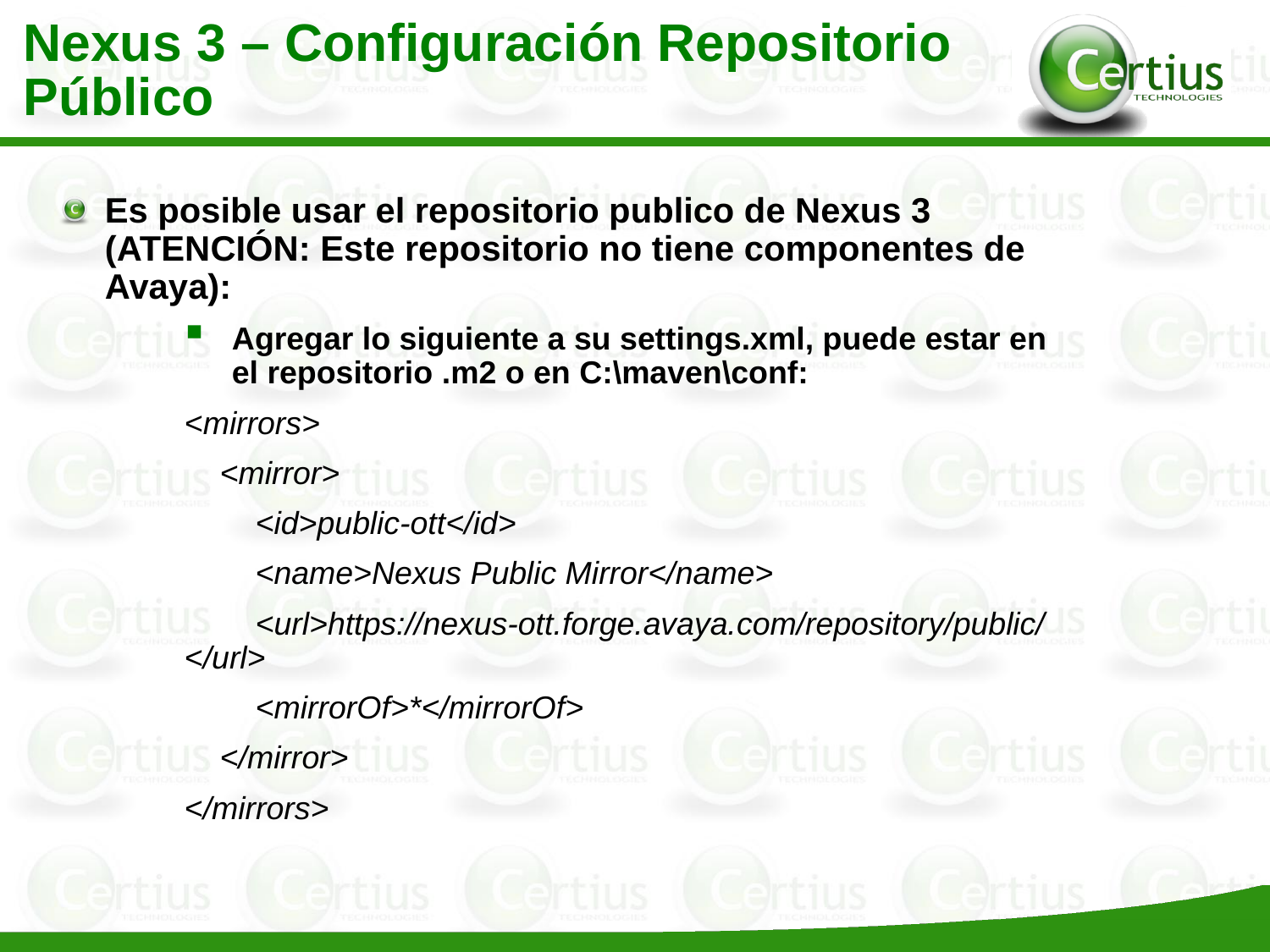

Nexus 3 – Configuración Repositorio Público
Es posible usar el repositorio publico de Nexus 3 (ATENCIÓN: Este repositorio no tiene componentes de Avaya):
Agregar lo siguiente a su settings.xml, puede estar en el repositorio .m2 o en C:\maven\conf:
<mirrors>
    <mirror>
        <id>public-ott</id>
        <name>Nexus Public Mirror</name>
        <url>https://nexus-ott.forge.avaya.com/repository/public/ </url>
        <mirrorOf>*</mirrorOf>
    </mirror>
</mirrors>